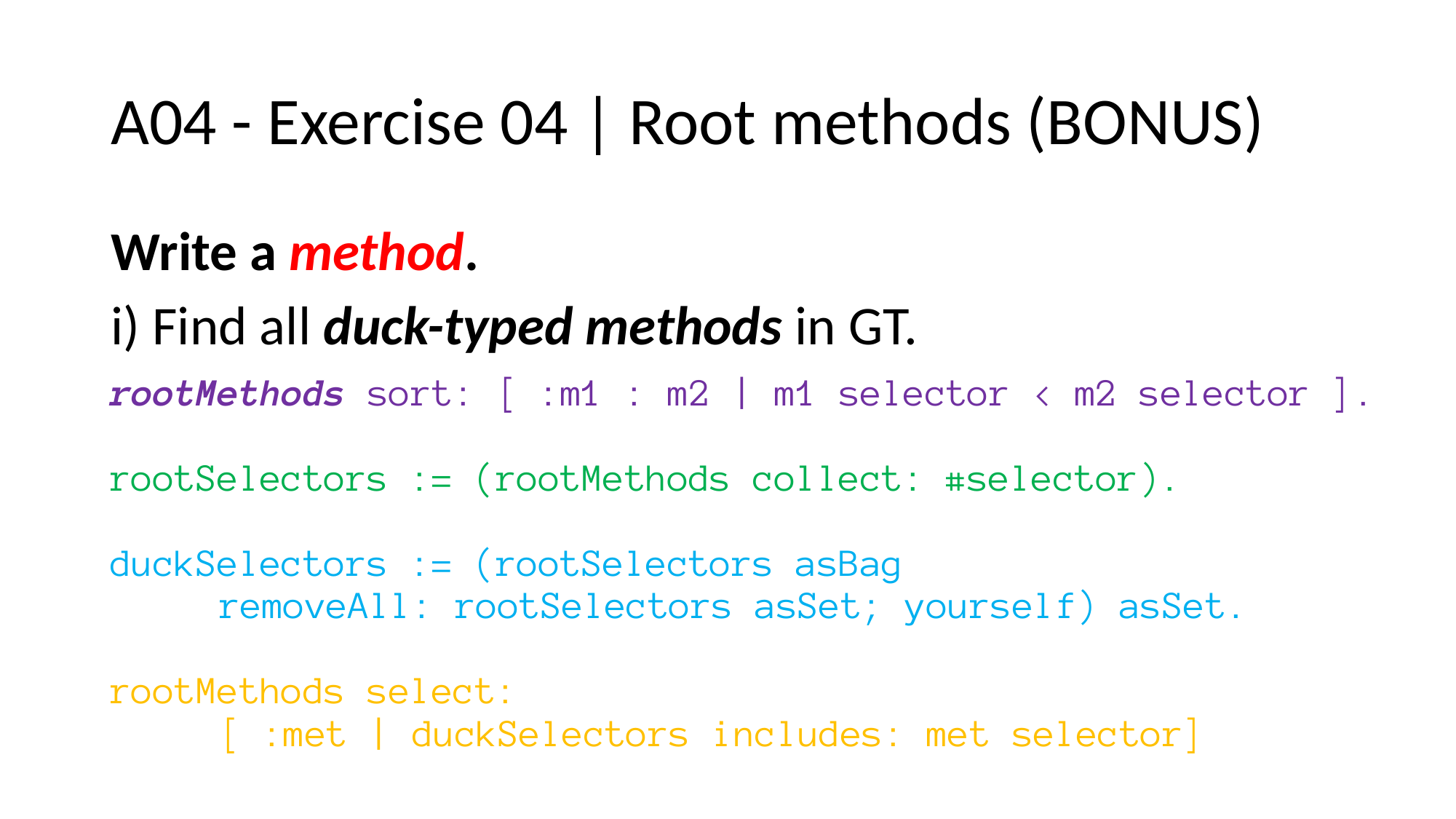

# A04 - Exercise 04 | Root methods (BONUS)
Write a method.
i) Find all duck-typed methods in GT.
rootMethods sort: [ :m1 : m2 | m1 selector < m2 selector ].
rootSelectors := (rootMethods collect: #selector).
duckSelectors := (rootSelectors asBag
	removeAll: rootSelectors asSet; yourself) asSet.
rootMethods select:
	[ :met | duckSelectors includes: met selector]